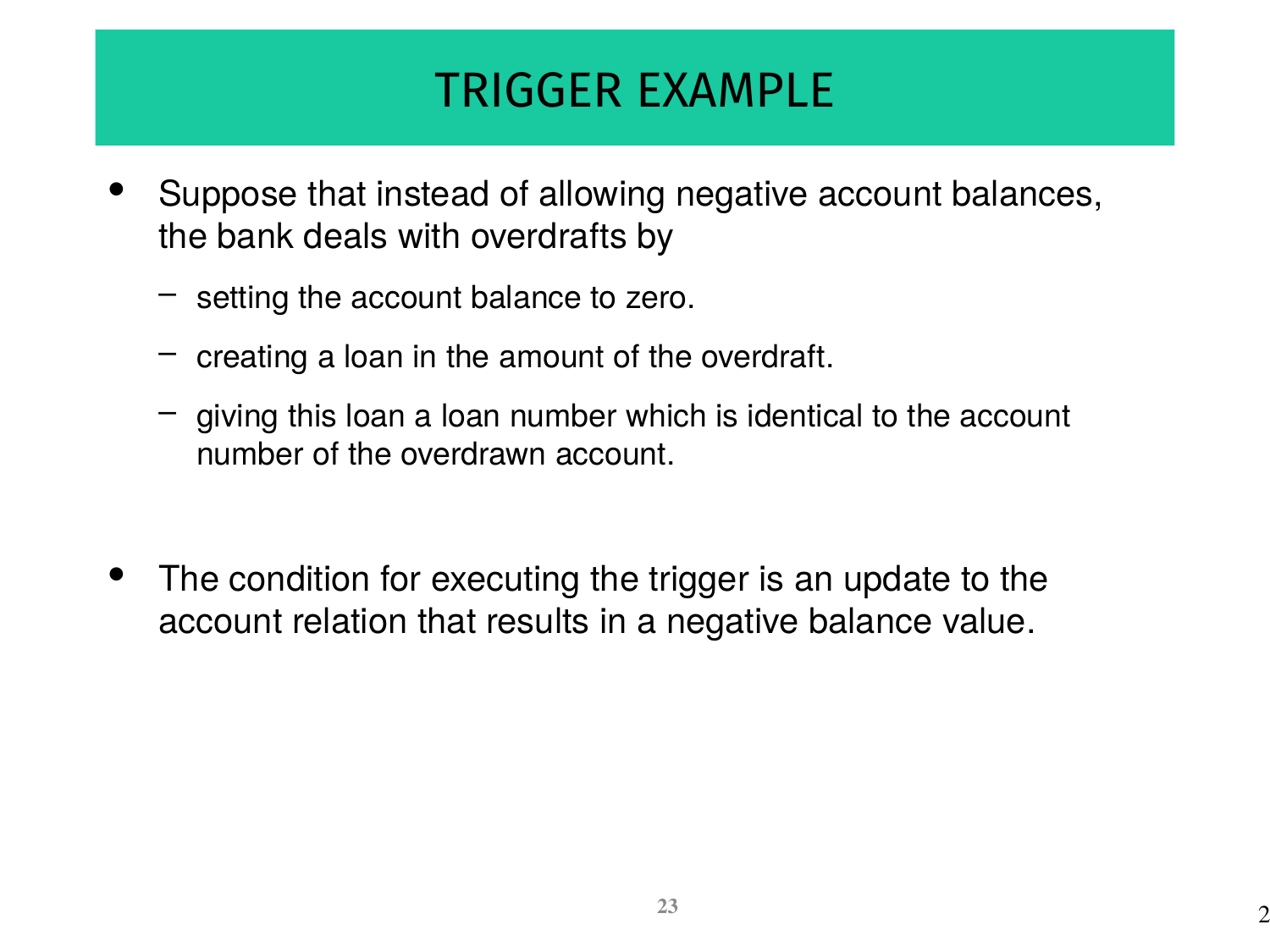

# TRIGGER EXAMPLE
Suppose that instead of allowing negative account balances, the bank deals with overdrafts by
setting the account balance to zero.
creating a loan in the amount of the overdraft.
giving this loan a loan number which is identical to the account number of the overdrawn account.
The condition for executing the trigger is an update to the account relation that results in a negative balance value.
23